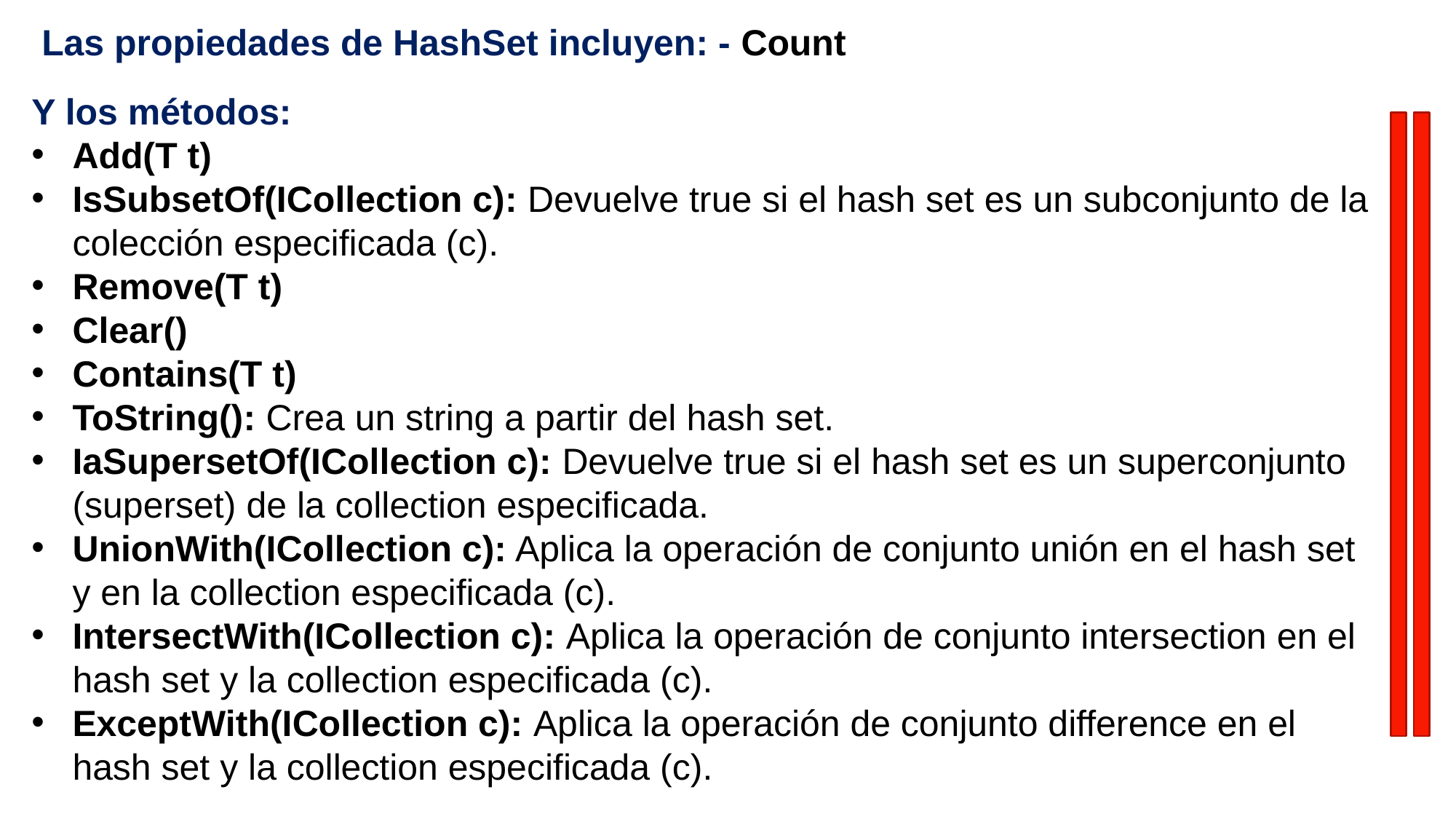

Las propiedades de HashSet incluyen: - Count

Y los métodos:
Add(T t)
IsSubsetOf(ICollection c): Devuelve true si el hash set es un subconjunto de la colección especificada (c).
Remove(T t)
Clear()
Contains(T t)
ToString(): Crea un string a partir del hash set.
IaSupersetOf(ICollection c): Devuelve true si el hash set es un superconjunto (superset) de la collection especificada.
UnionWith(ICollection c): Aplica la operación de conjunto unión en el hash set y en la collection especificada (c).
IntersectWith(ICollection c): Aplica la operación de conjunto intersection en el hash set y la collection especificada (c).
ExceptWith(ICollection c): Aplica la operación de conjunto difference en el hash set y la collection especificada (c).